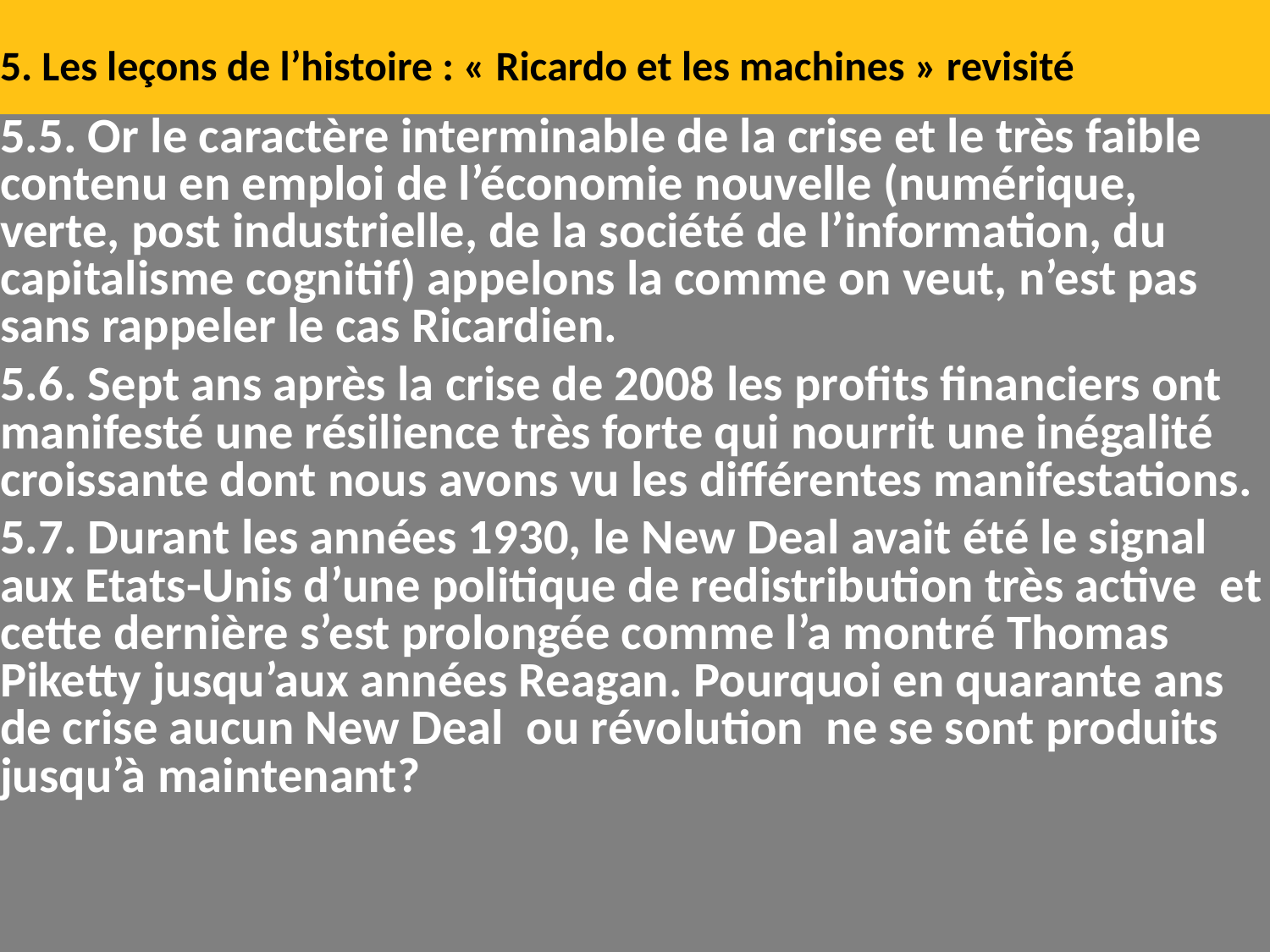

# 5. Les leçons de l’histoire : « Ricardo et les machines » revisité
5.5. Or le caractère interminable de la crise et le très faible contenu en emploi de l’économie nouvelle (numérique, verte, post industrielle, de la société de l’information, du capitalisme cognitif) appelons la comme on veut, n’est pas sans rappeler le cas Ricardien.
5.6. Sept ans après la crise de 2008 les profits financiers ont manifesté une résilience très forte qui nourrit une inégalité croissante dont nous avons vu les différentes manifestations.
5.7. Durant les années 1930, le New Deal avait été le signal aux Etats-Unis d’une politique de redistribution très active  et cette dernière s’est prolongée comme l’a montré Thomas Piketty jusqu’aux années Reagan. Pourquoi en quarante ans de crise aucun New Deal  ou révolution  ne se sont produits  jusqu’à maintenant?